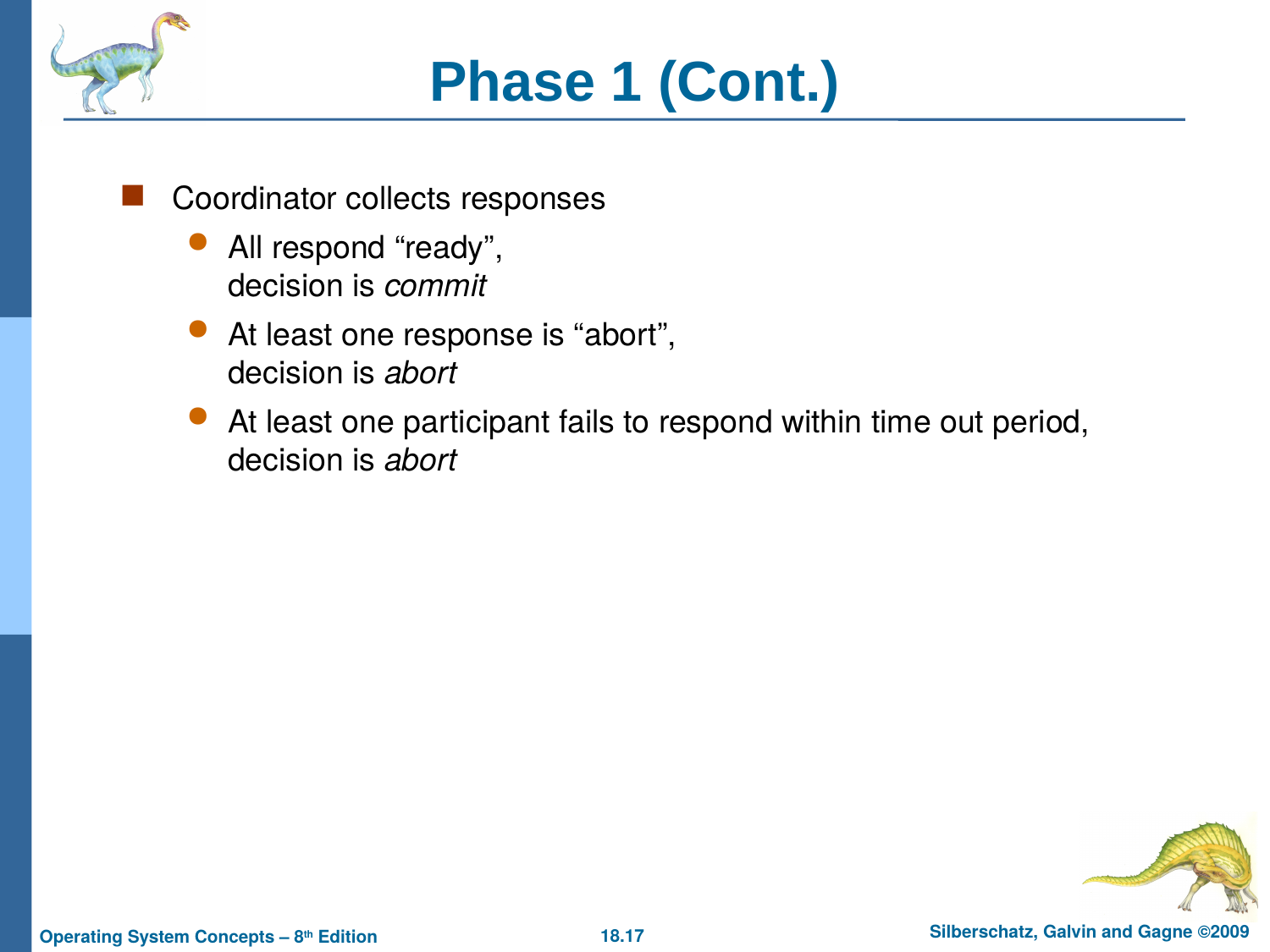

# Phase 1 (Cont.)
Coordinator collects responses
All respond “ready”,
decision is commit
At least one response is “abort”,
decision is abort
At least one participant fails to respond within time out period,
decision is abort